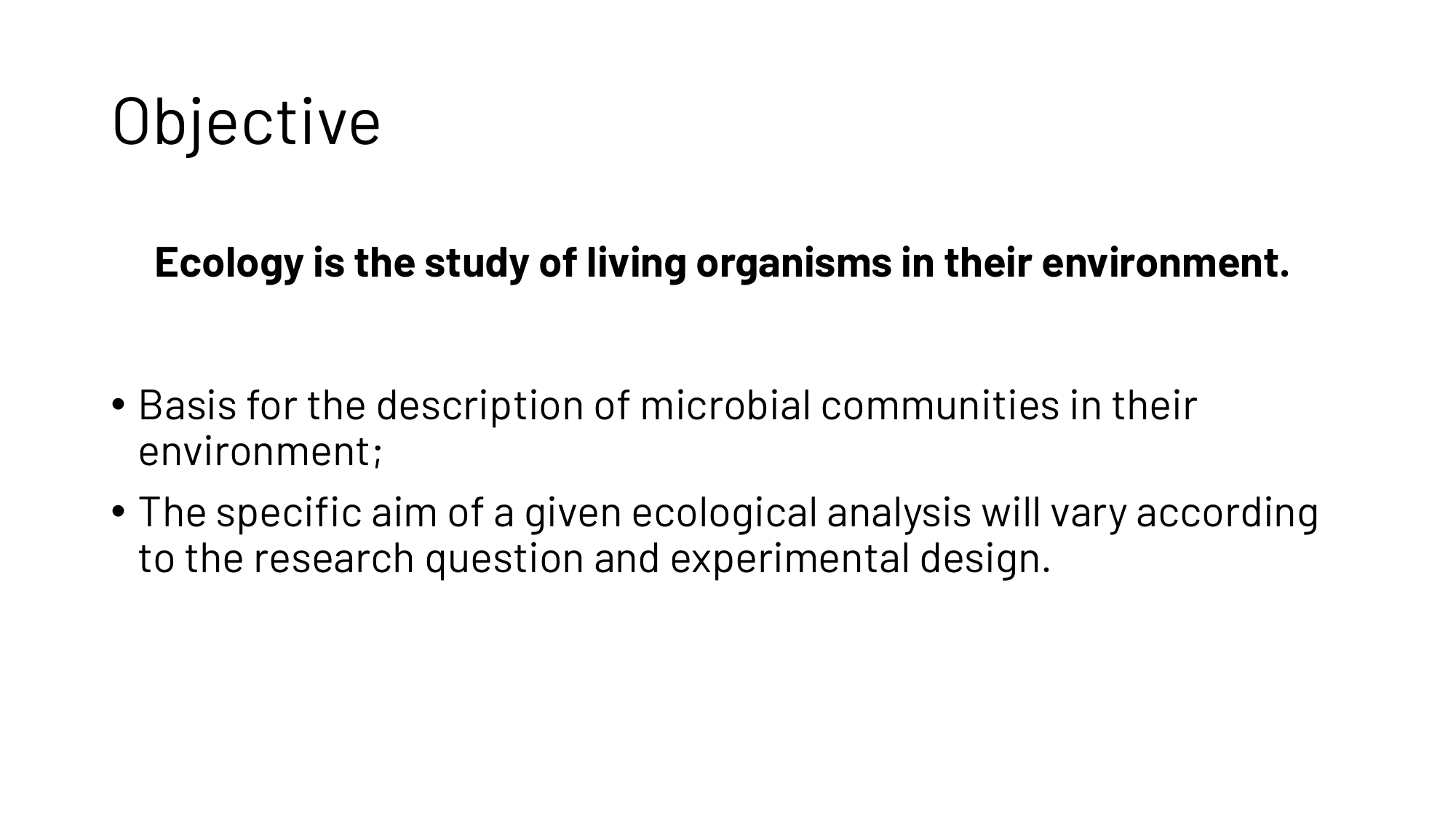

# Objective
Ecology is the study of living organisms in their environment.
Basis for the description of microbial communities in their environment;
The specific aim of a given ecological analysis will vary according to the research question and experimental design.